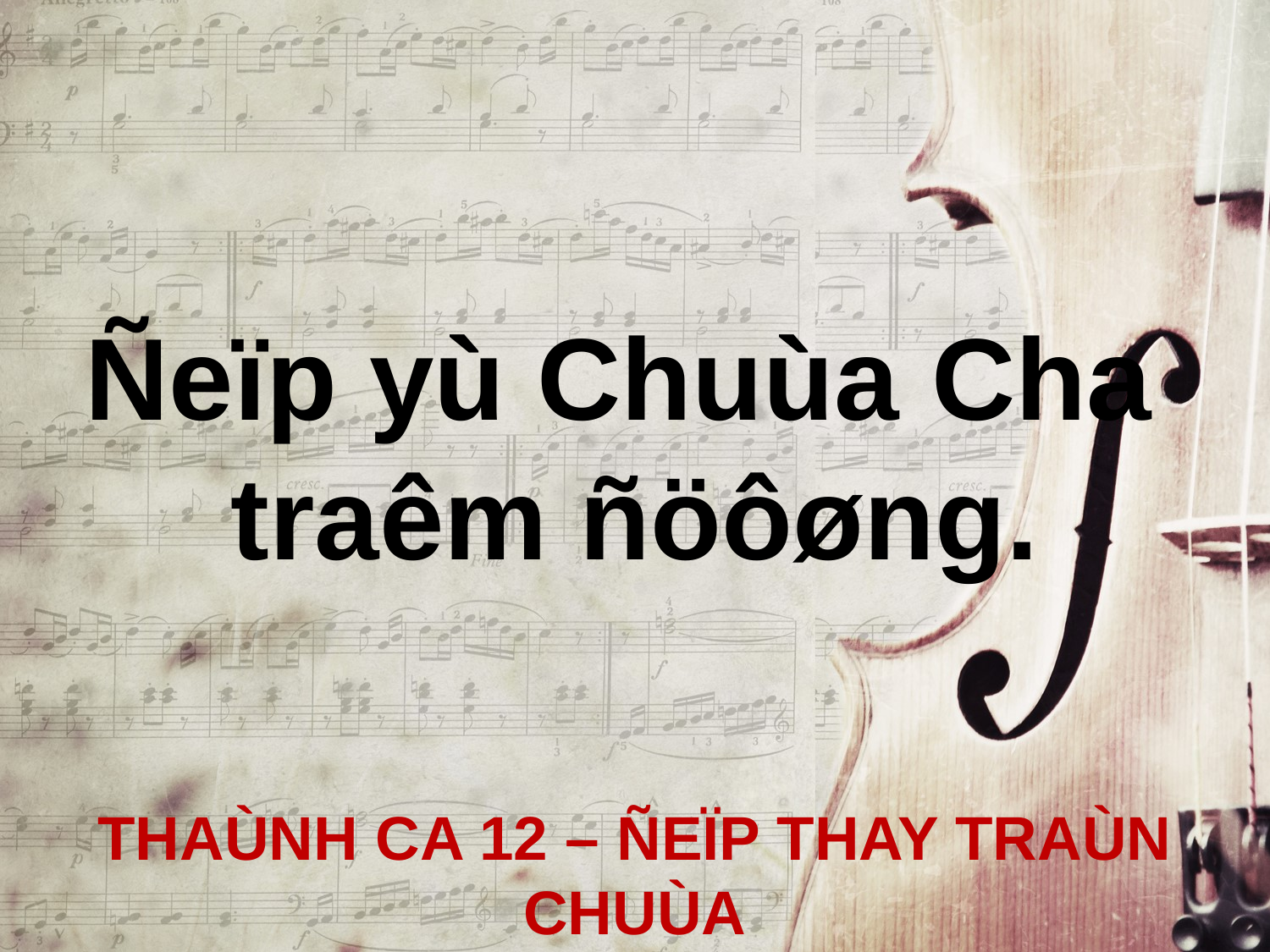

Ñeïp yù Chuùa Cha
traêm ñöôøng.
THAÙNH CA 12 – ÑEÏP THAY TRAÙN CHUÙA